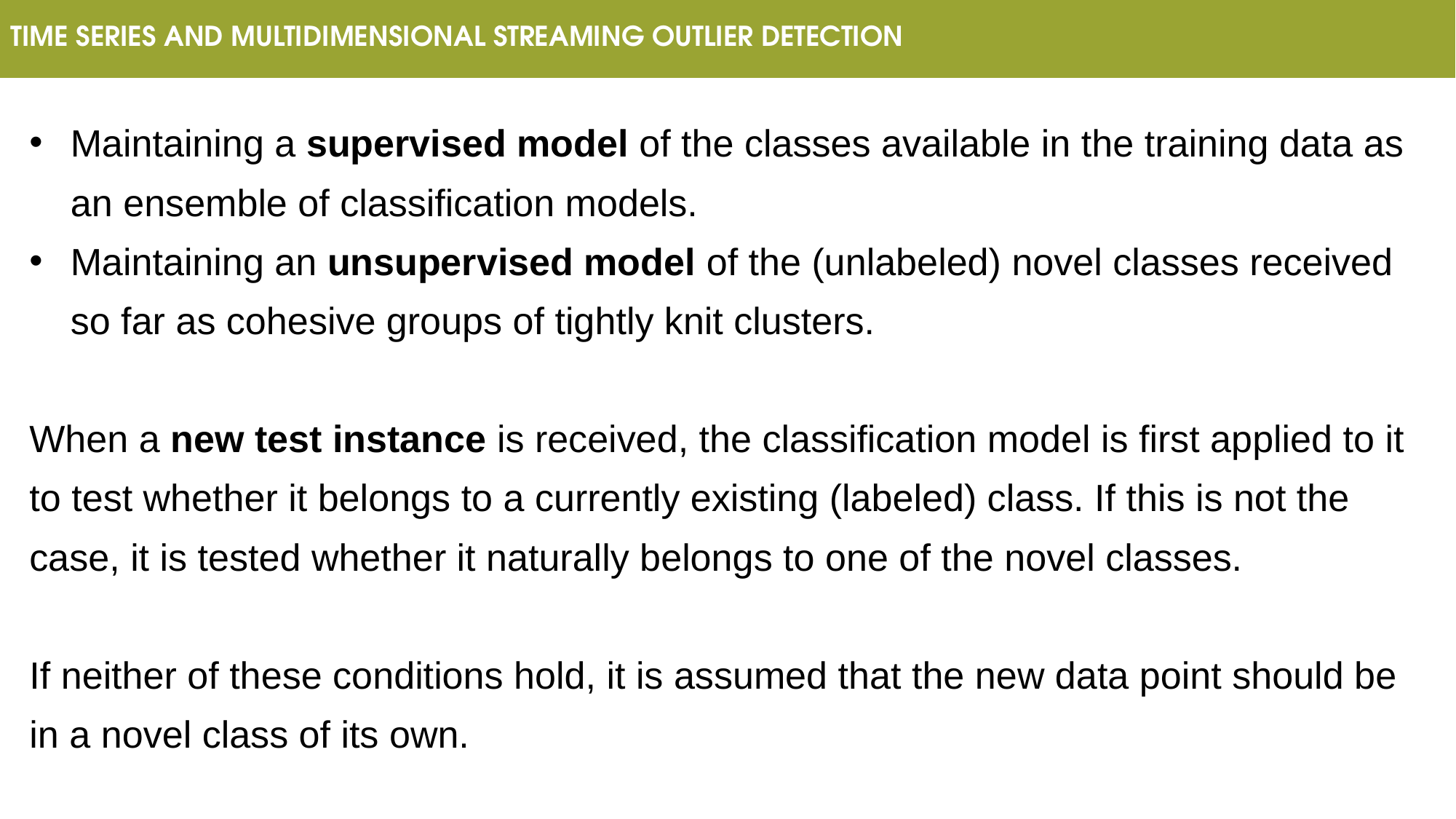

TIME SERIES AND MULTIDIMENSIONAL STREAMING OUTLIER DETECTION

Maintaining a supervised model of the classes available in the training data as an ensemble of classification models.
Maintaining an unsupervised model of the (unlabeled) novel classes received so far as cohesive groups of tightly knit clusters.
When a new test instance is received, the classification model is first applied to it to test whether it belongs to a currently existing (labeled) class. If this is not the case, it is tested whether it naturally belongs to one of the novel classes.

If neither of these conditions hold, it is assumed that the new data point should be in a novel class of its own.